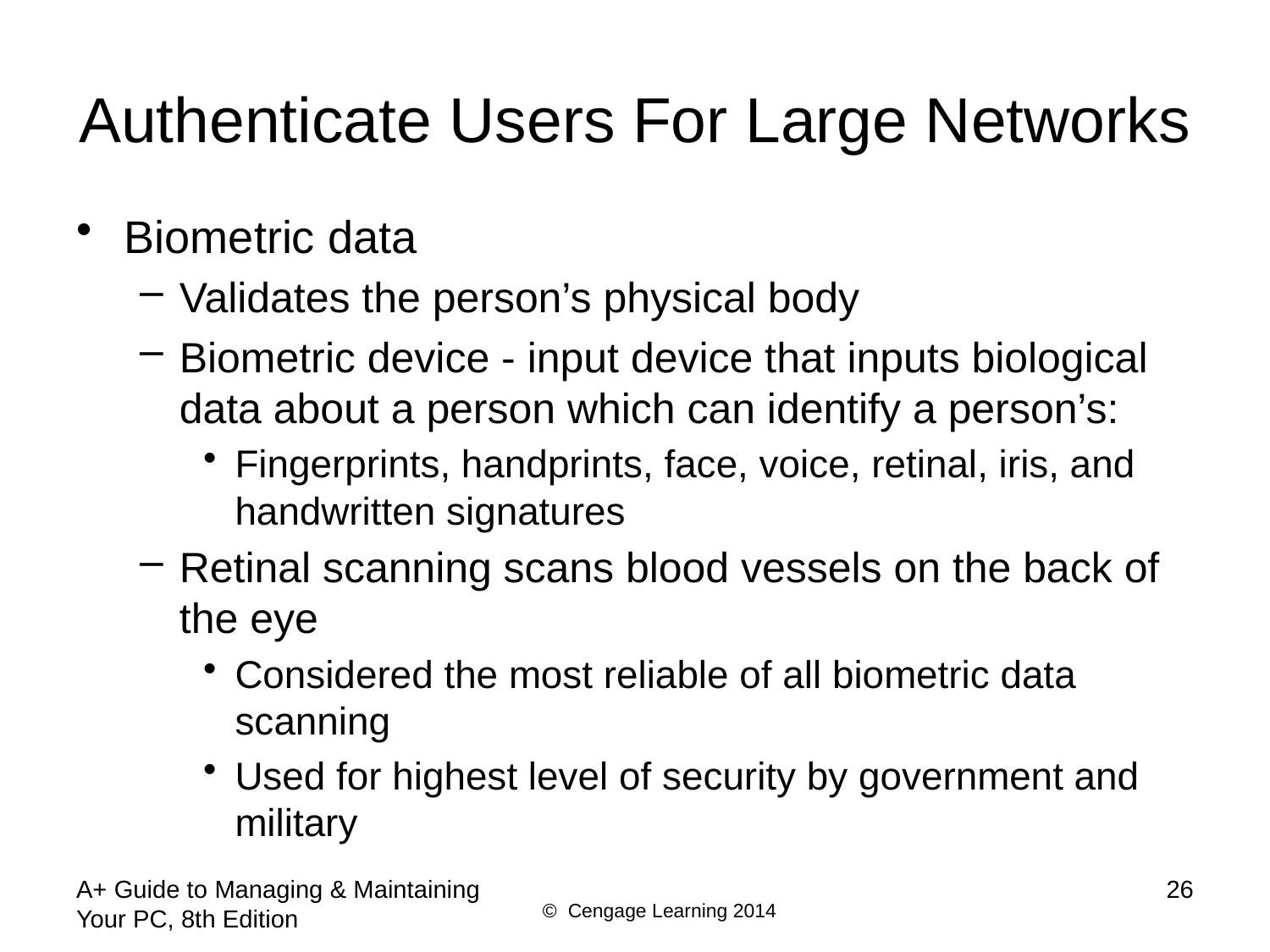

# Authenticate Users For Large Networks
Biometric data
Validates the person’s physical body
Biometric device - input device that inputs biological data about a person which can identify a person’s:
Fingerprints, handprints, face, voice, retinal, iris, and handwritten signatures
Retinal scanning scans blood vessels on the back of the eye
Considered the most reliable of all biometric data scanning
Used for highest level of security by government and military
A+ Guide to Managing & Maintaining Your PC, 8th Edition
26